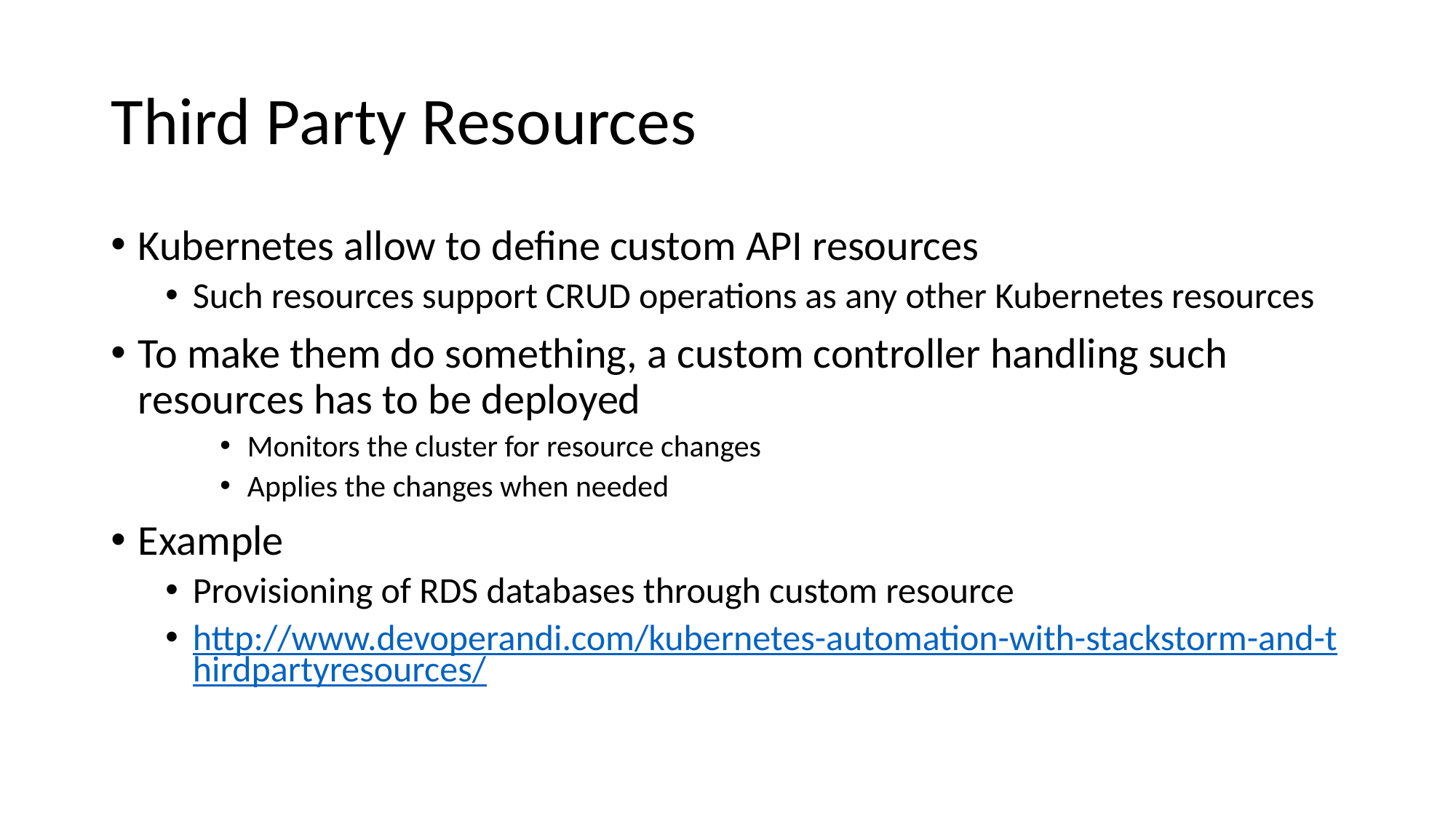

# Third Party Resources
Kubernetes allow to define custom API resources
Such resources support CRUD operations as any other Kubernetes resources
To make them do something, a custom controller handling such resources has to be deployed
Monitors the cluster for resource changes
Applies the changes when needed
Example
Provisioning of RDS databases through custom resource
http://www.devoperandi.com/kubernetes-automation-with-stackstorm-and-thirdpartyresources/